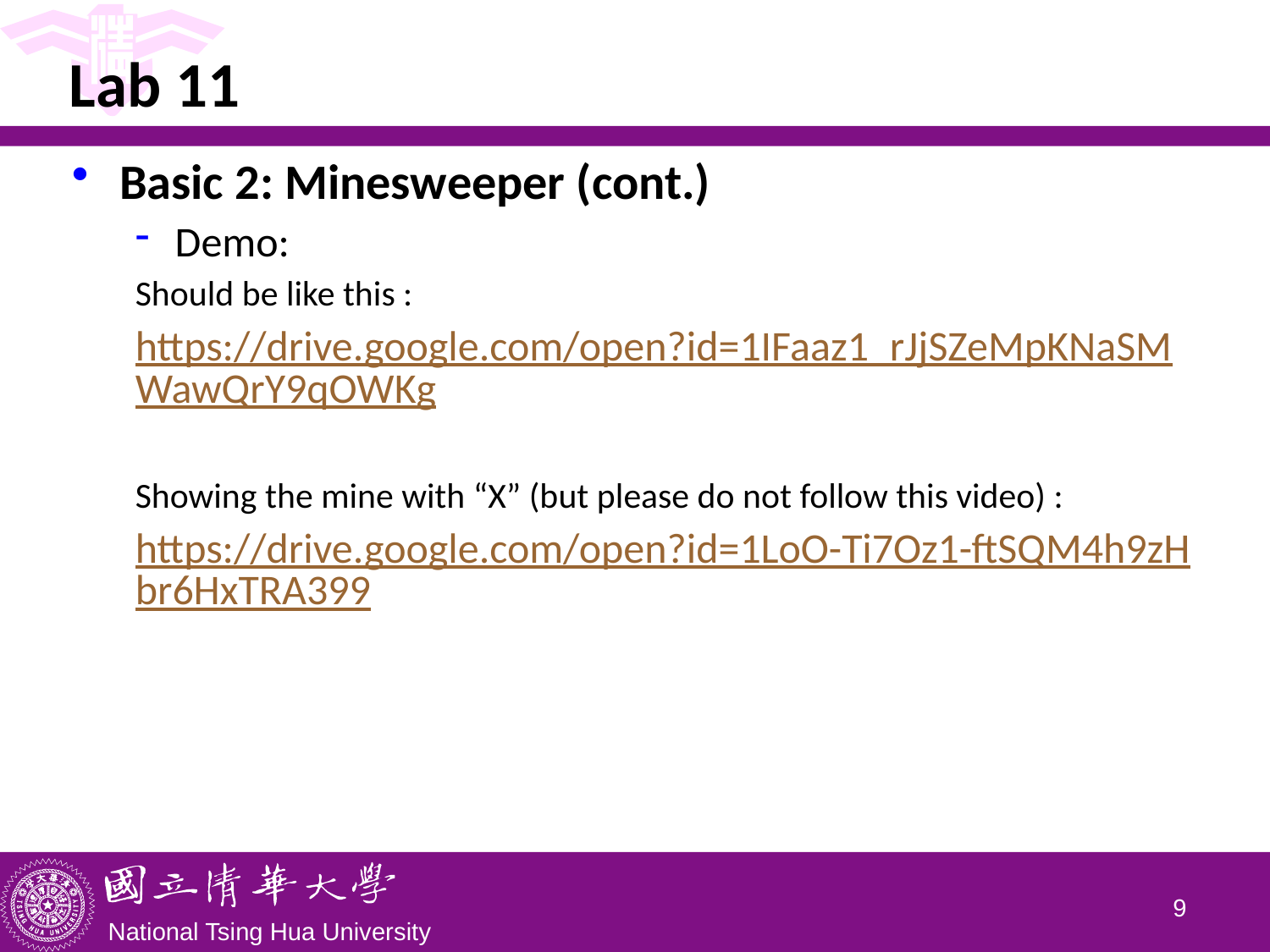

# Lab 11
Basic 2: Minesweeper (cont.)
Demo:
Should be like this :
https://drive.google.com/open?id=1IFaaz1_rJjSZeMpKNaSMWawQrY9qOWKg

Showing the mine with “X” (but please do not follow this video) :
https://drive.google.com/open?id=1LoO-Ti7Oz1-ftSQM4h9zHbr6HxTRA399

9